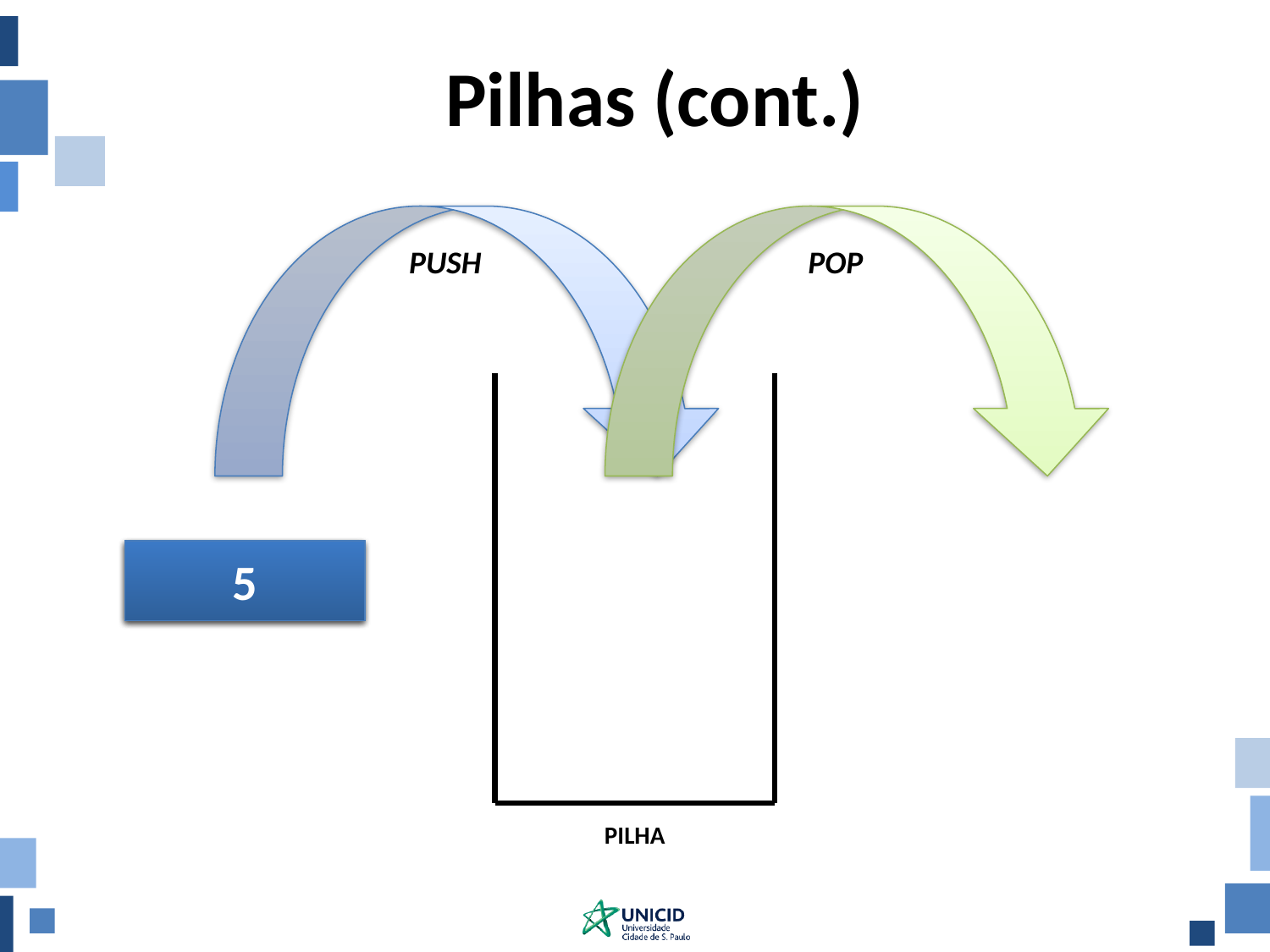

# Pilhas (cont.)

PUSH
POP
PILHA
7
3
5